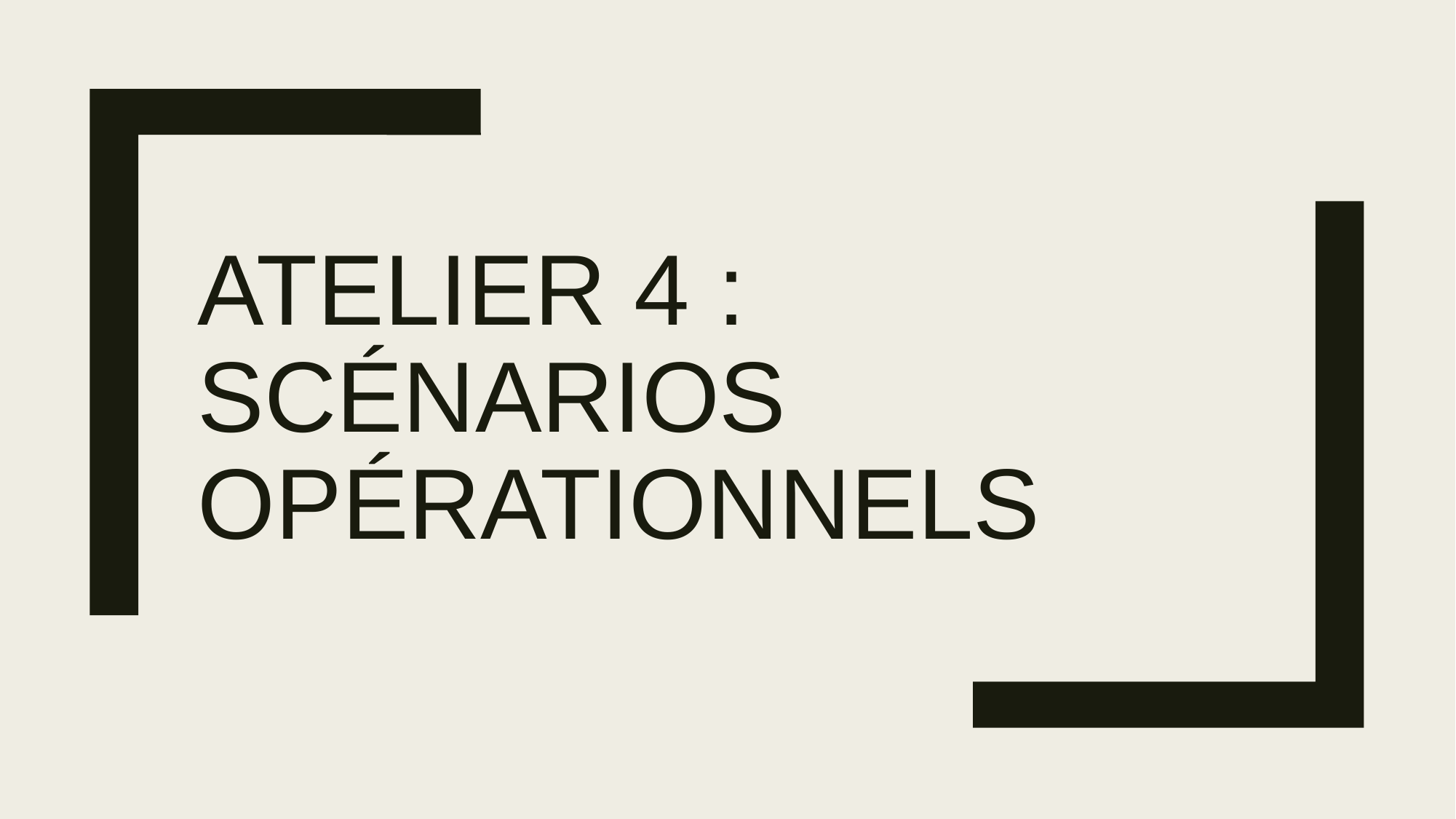

# Atelier 4 : Scénarios opérationnels
16